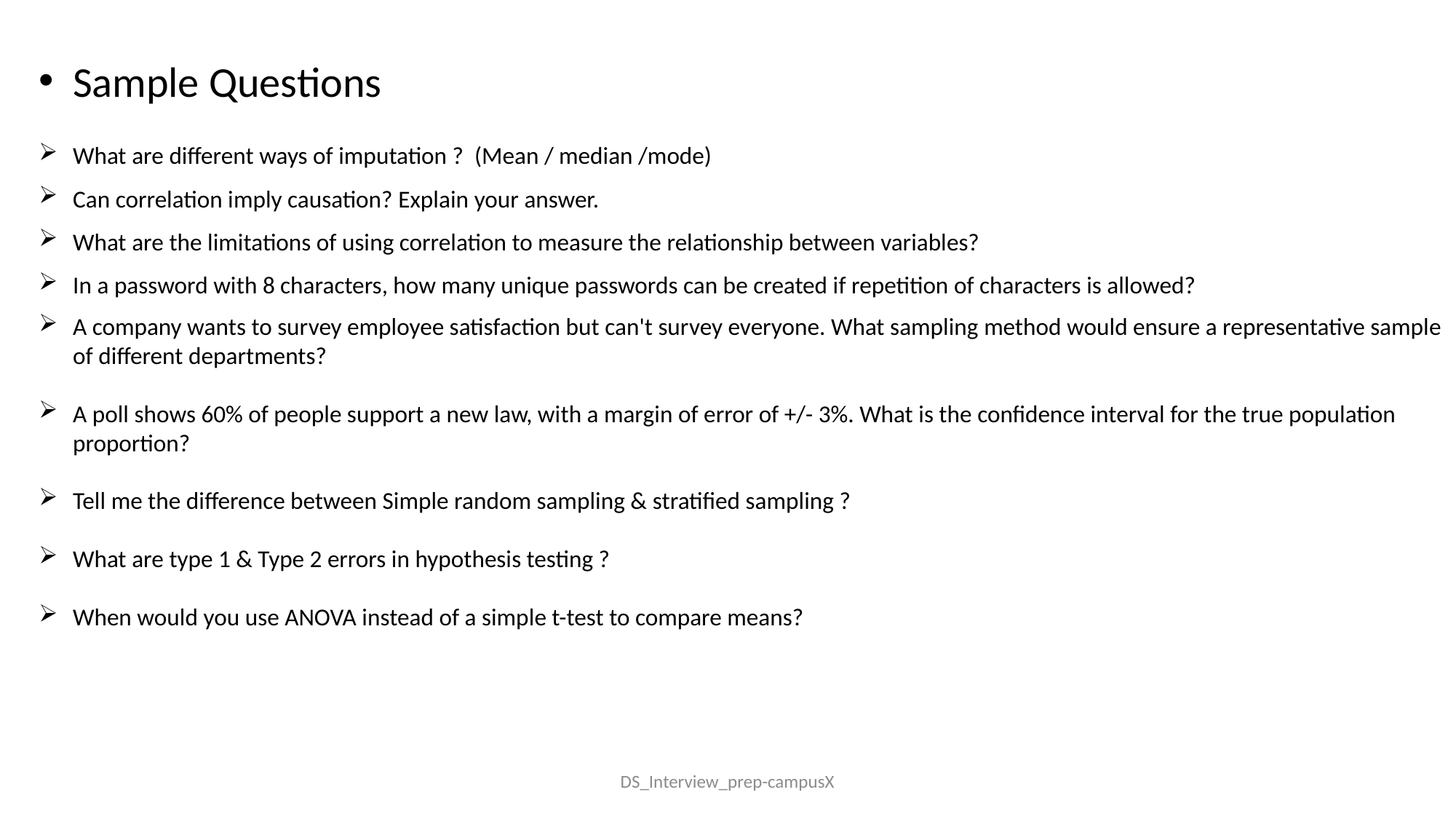

Sample Questions

What are different ways of imputation ?  (Mean / median /mode)
Can correlation imply causation? Explain your answer.
What are the limitations of using correlation to measure the relationship between variables?
In a password with 8 characters, how many unique passwords can be created if repetition of characters is allowed?
A company wants to survey employee satisfaction but can't survey everyone. What sampling method would ensure a representative sample of different departments?

A poll shows 60% of people support a new law, with a margin of error of +/- 3%. What is the confidence interval for the true population proportion?

Tell me the difference between Simple random sampling & stratified sampling ?

What are type 1 & Type 2 errors in hypothesis testing ?

When would you use ANOVA instead of a simple t-test to compare means?

DS_Interview_prep-campusX